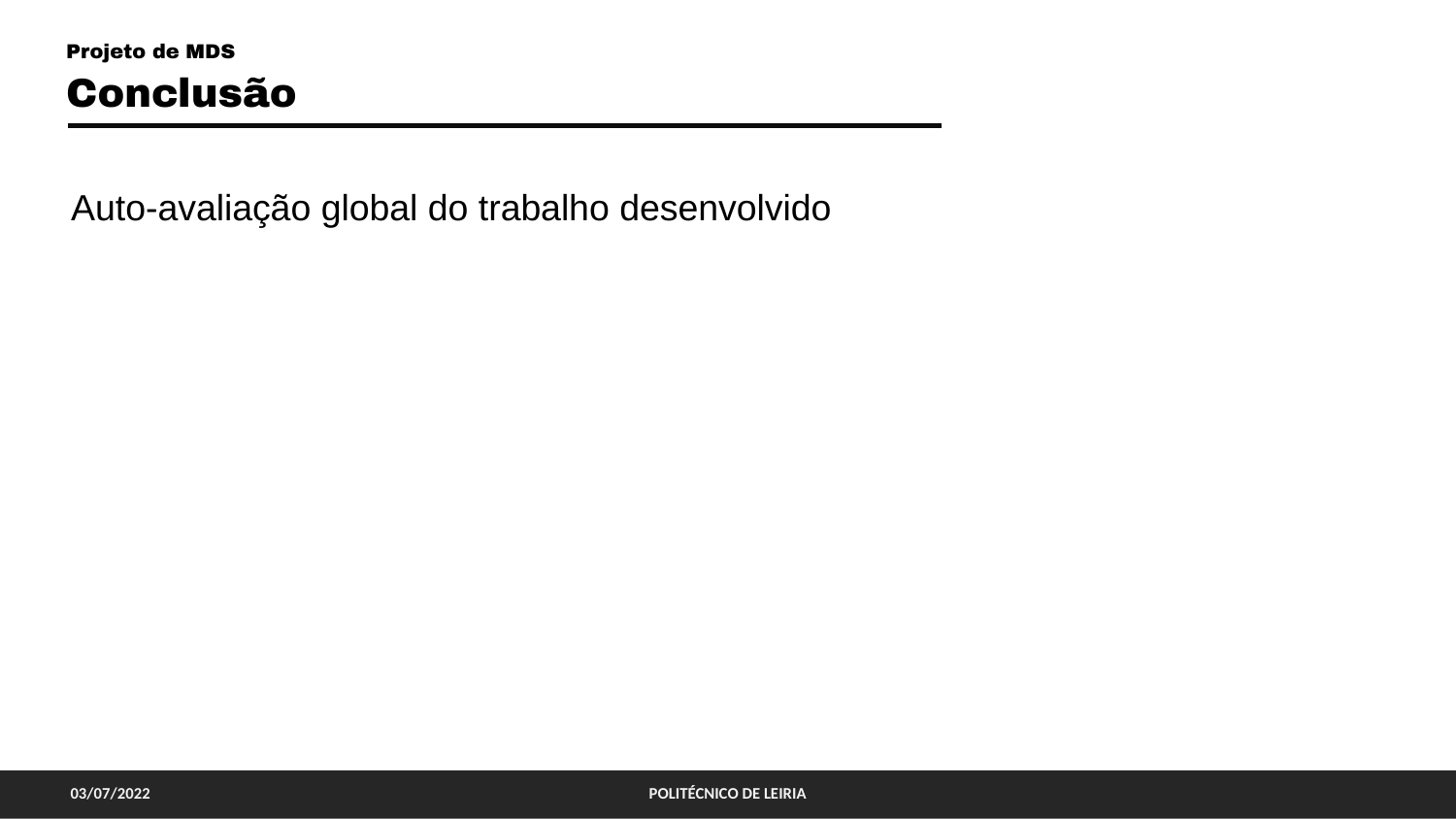

Projeto de MDS

Conclusão

Auto-avaliação global do trabalho desenvolvido

03/07/2022
POLITÉCNICO DE LEIRIA